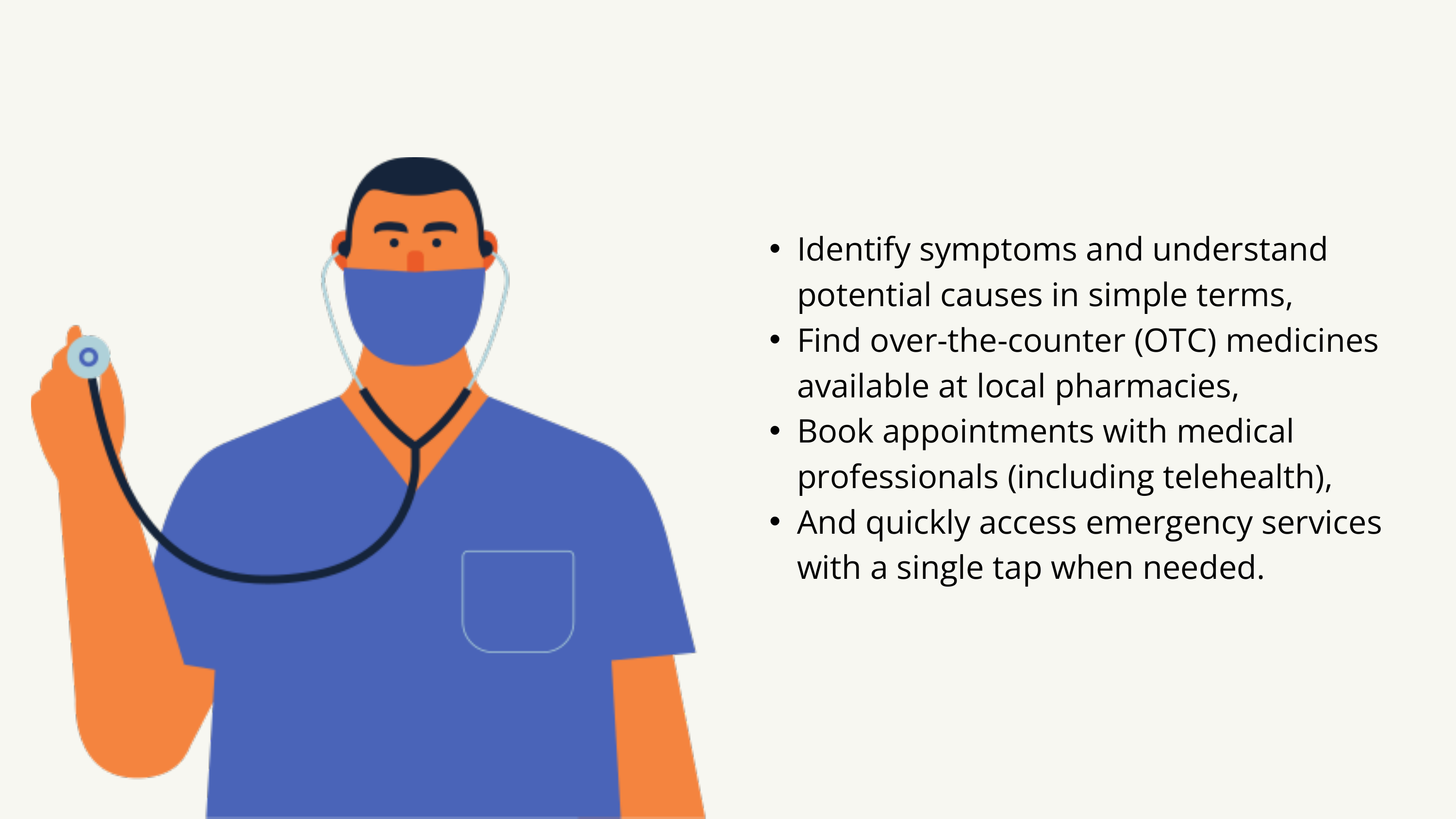

Identify symptoms and understand potential causes in simple terms,
Find over-the-counter (OTC) medicines available at local pharmacies,
Book appointments with medical professionals (including telehealth),
And quickly access emergency services with a single tap when needed.